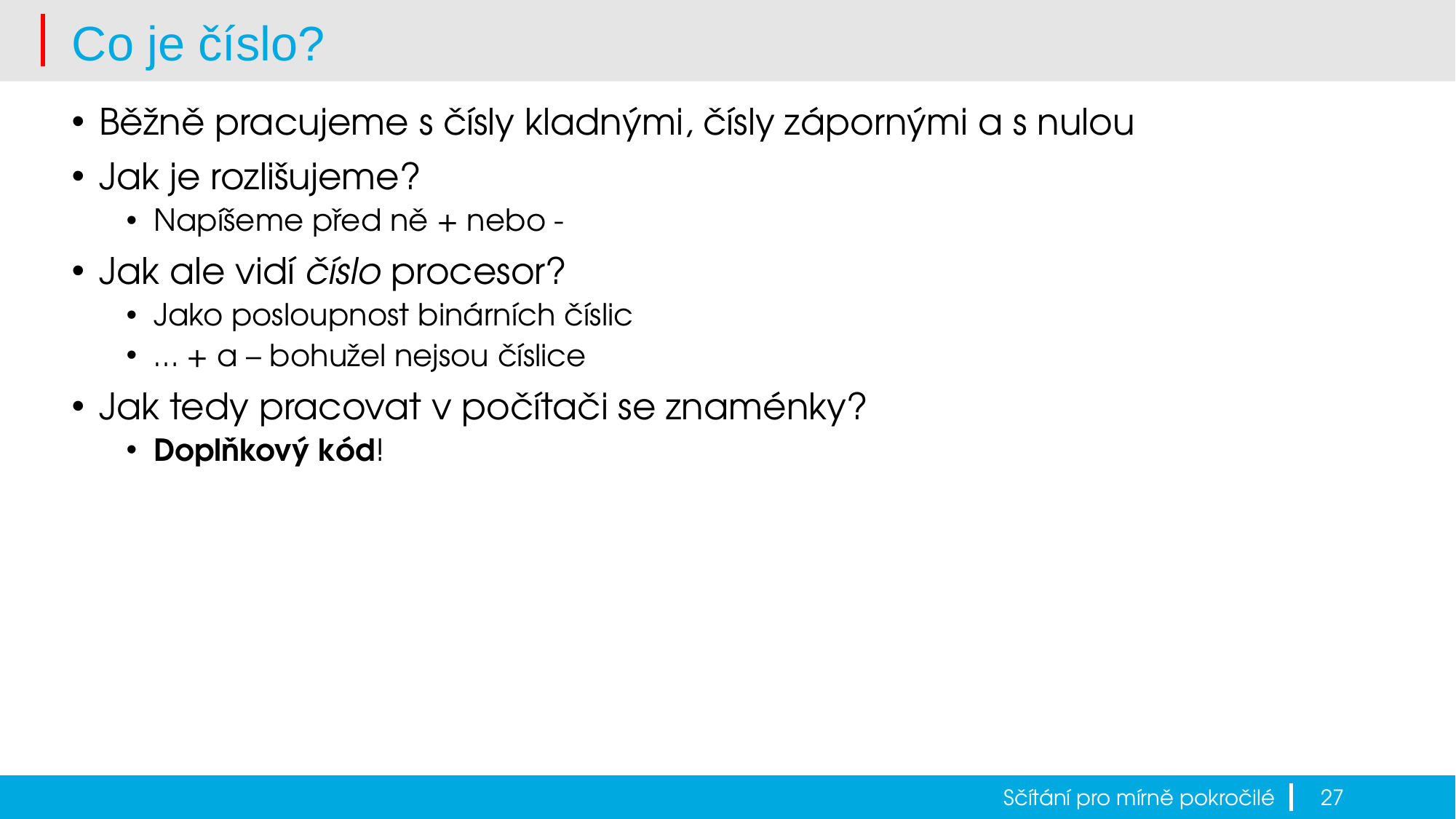

# Co je číslo?
Běžně pracujeme s čísly kladnými, čísly zápornými a s nulou
Jak je rozlišujeme?
Napíšeme před ně + nebo -
Jak ale vidí číslo procesor?
Jako posloupnost binárních číslic
… + a – bohužel nejsou číslice
Jak tedy pracovat v počítači se znaménky?
Doplňkový kód!
Sčítání pro mírně pokročilé
27